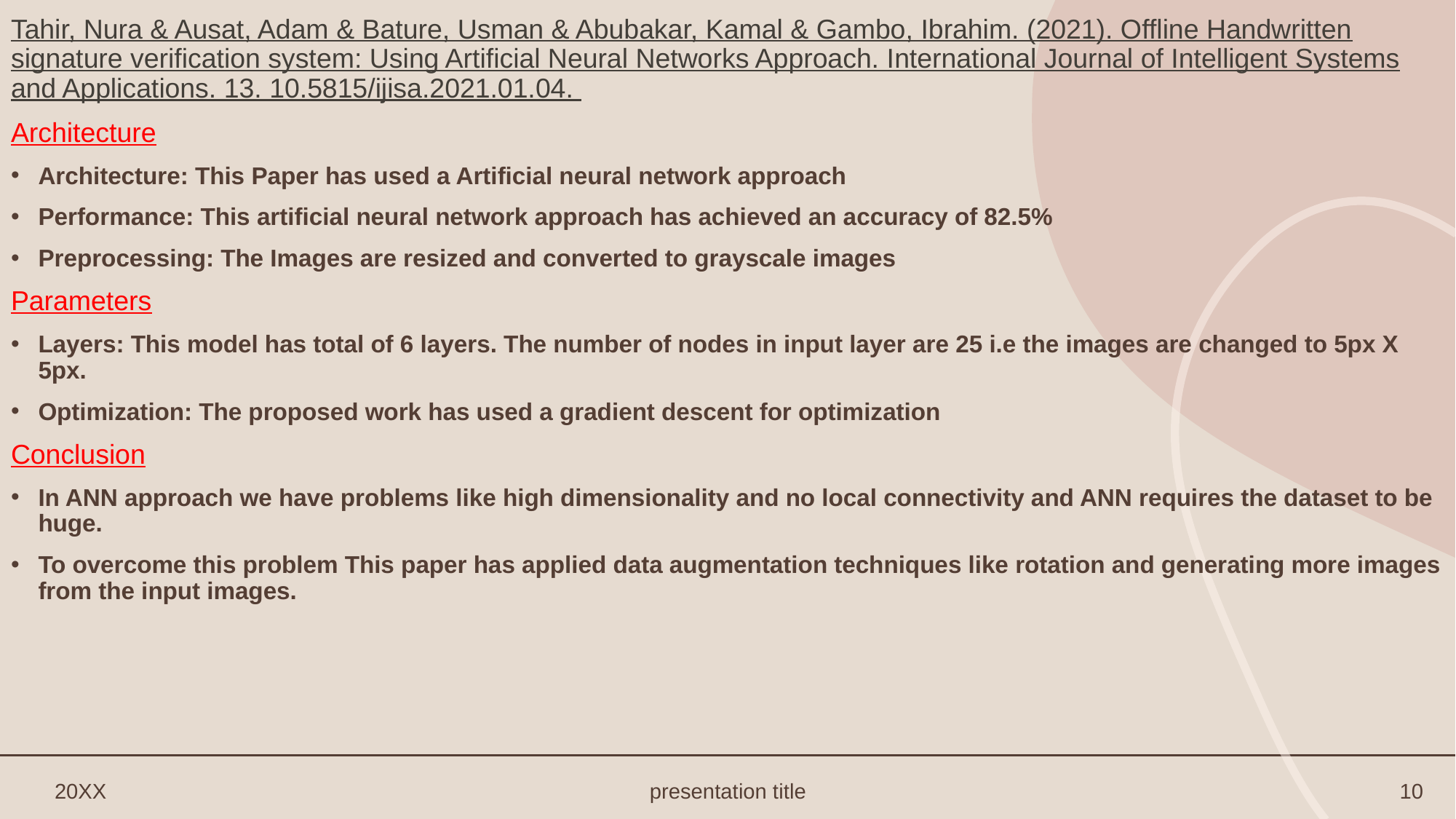

Tahir, Nura & Ausat, Adam & Bature, Usman & Abubakar, Kamal & Gambo, Ibrahim. (2021). Offline Handwritten signature verification system: Using Artificial Neural Networks Approach. International Journal of Intelligent Systems and Applications. 13. 10.5815/ijisa.2021.01.04.
Architecture
Architecture: This Paper has used a Artificial neural network approach
Performance: This artificial neural network approach has achieved an accuracy of 82.5%
Preprocessing: The Images are resized and converted to grayscale images
Parameters
Layers: This model has total of 6 layers. The number of nodes in input layer are 25 i.e the images are changed to 5px X 5px.
Optimization: The proposed work has used a gradient descent for optimization
Conclusion
In ANN approach we have problems like high dimensionality and no local connectivity and ANN requires the dataset to be huge.
To overcome this problem This paper has applied data augmentation techniques like rotation and generating more images from the input images.

20XX
presentation title
10